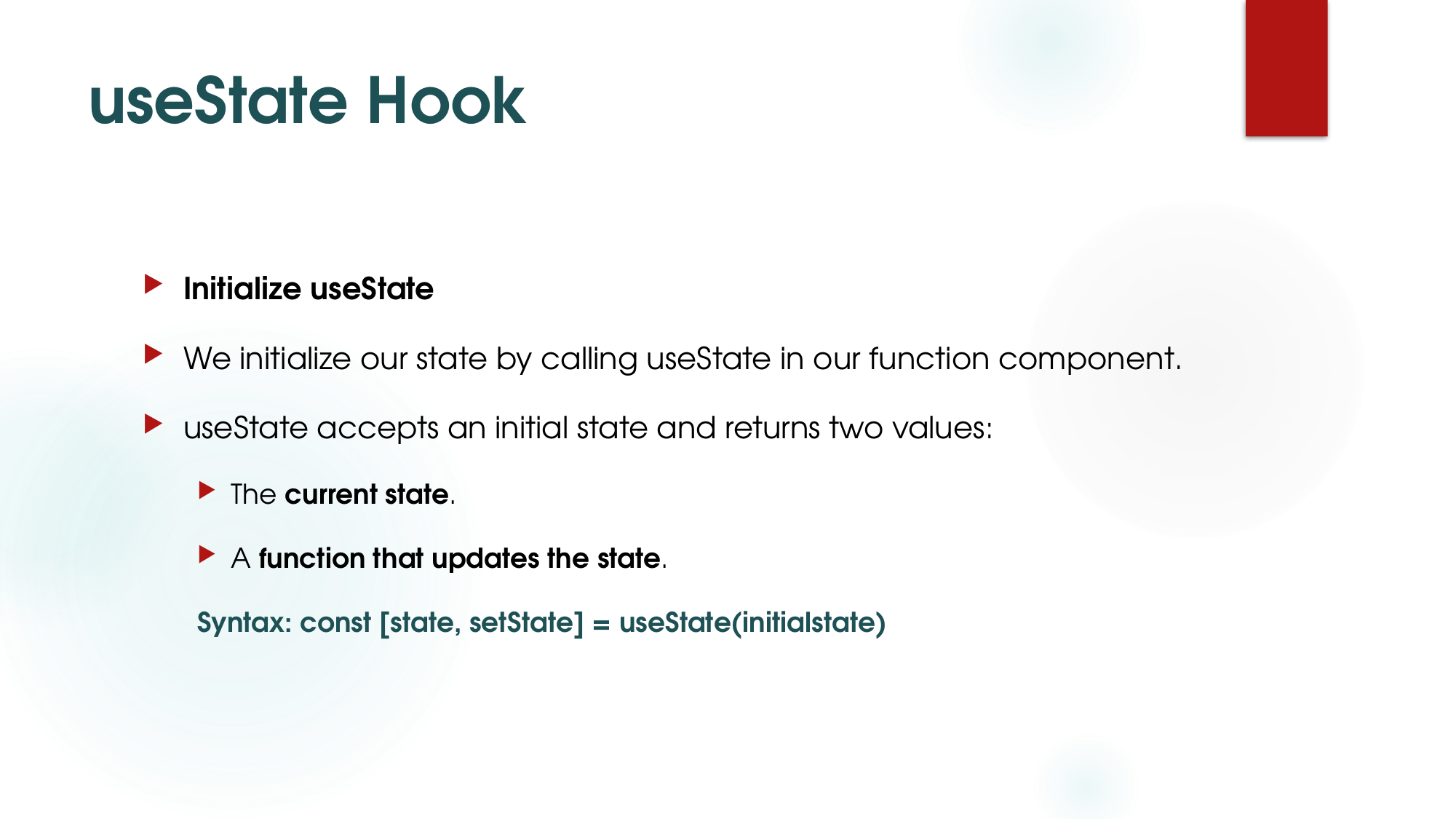

# useState Hook
Initialize useState
We initialize our state by calling useState in our function component.
useState accepts an initial state and returns two values:
The current state.
A function that updates the state.
Syntax: const [state, setState] = useState(initialstate)